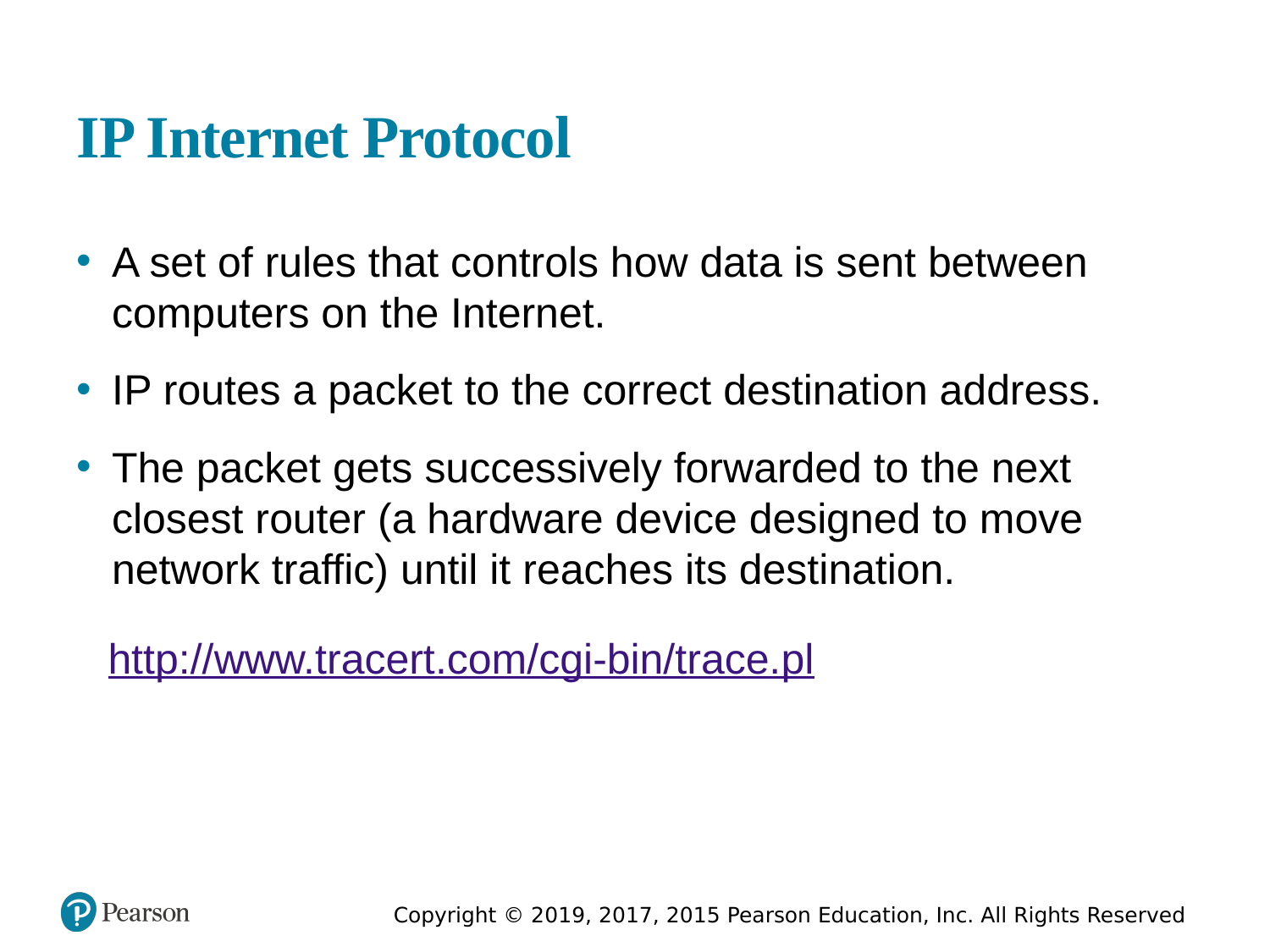

# I P Internet Protocol
A set of rules that controls how data is sent between computers on the Internet.
I P routes a packet to the correct destination address.
The packet gets successively forwarded to the next closest router (a hardware device designed to move network traffic) until it reaches its destination.
http://www.tracert.com/cgi-bin/trace.pl